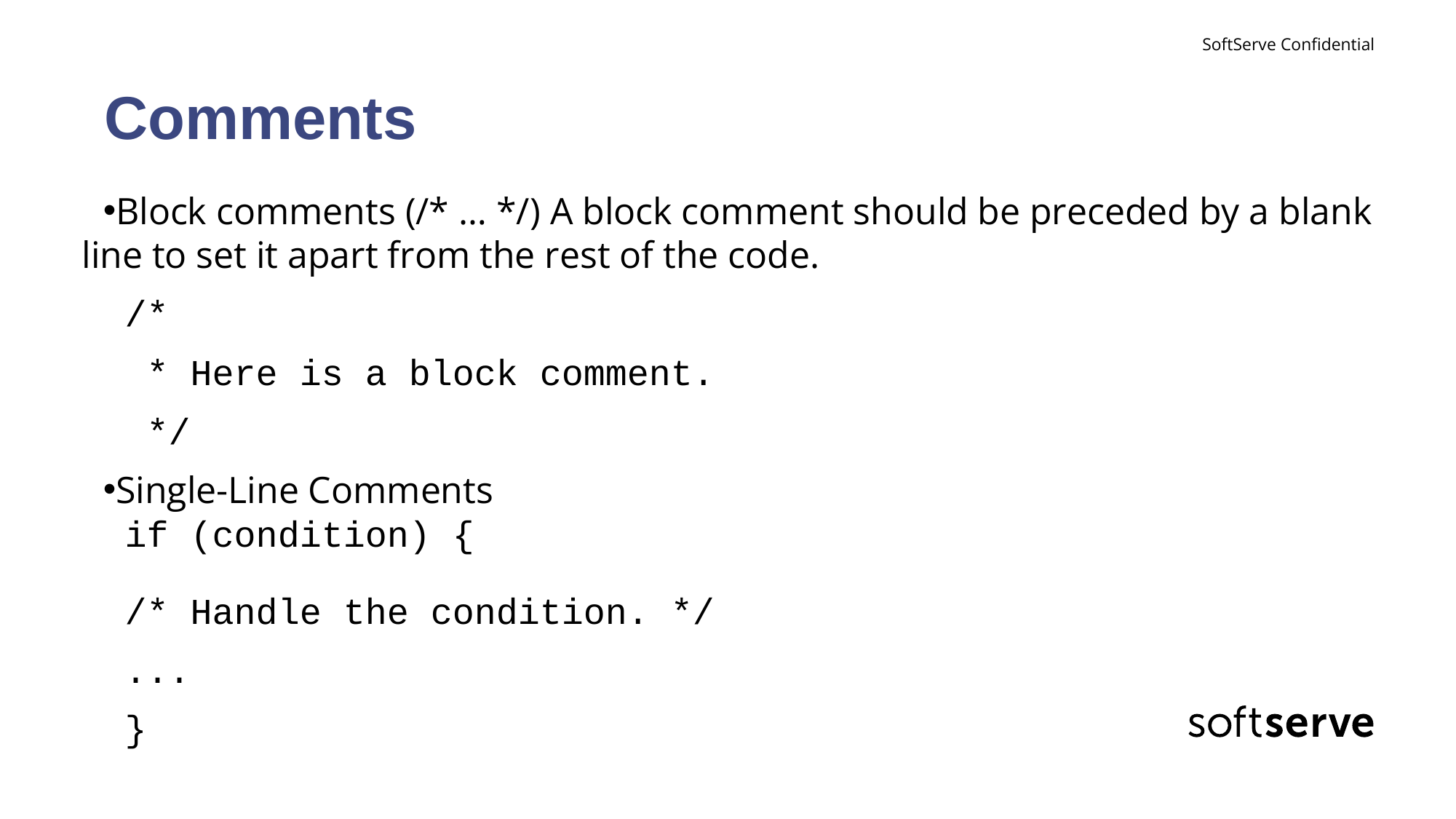

# Comments
Block comments (/* … */) A block comment should be preceded by a blank line to set it apart from the rest of the code.
/*
 * Here is a block comment.
 */
Single-Line Comments
if (condition) {
/* Handle the condition. */
...
}